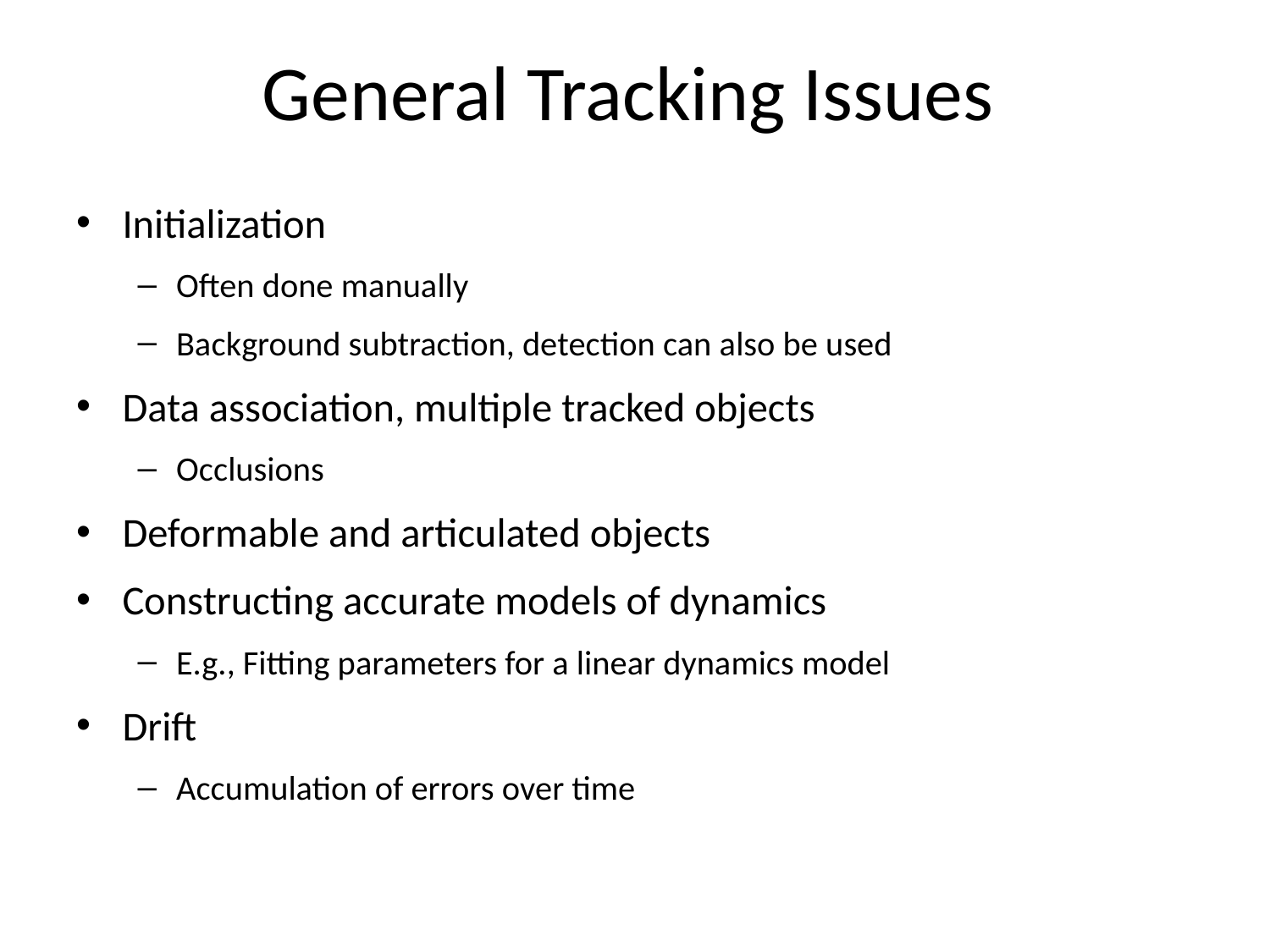

# General Tracking Issues
Initialization
Often done manually
Background subtraction, detection can also be used
Data association, multiple tracked objects
Occlusions
Deformable and articulated objects
Constructing accurate models of dynamics
E.g., Fitting parameters for a linear dynamics model
Drift
Accumulation of errors over time